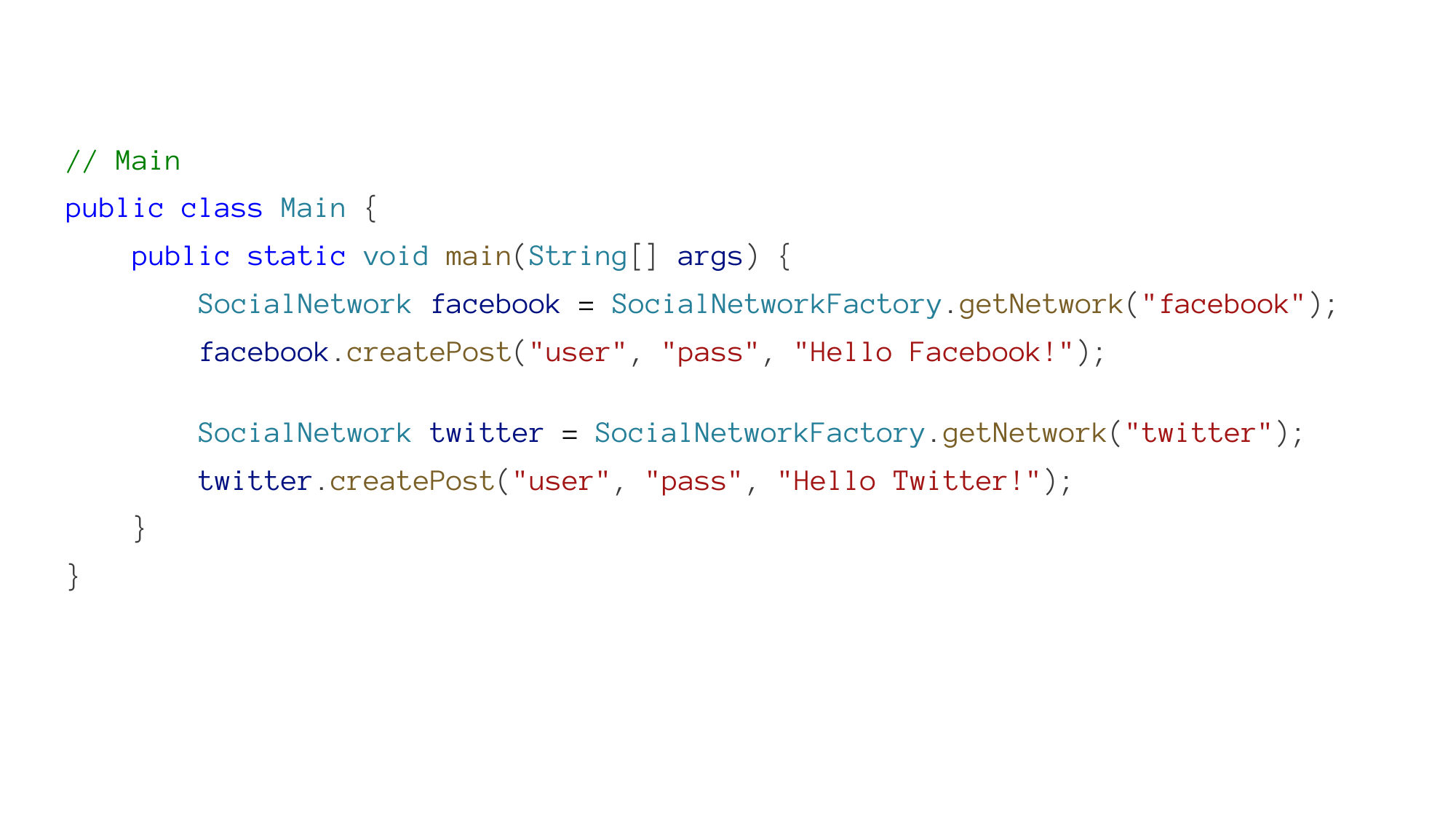

// Main
public class Main {
    public static void main(String[] args) {
        SocialNetwork facebook = SocialNetworkFactory.getNetwork("facebook");
        facebook.createPost("user", "pass", "Hello Facebook!");
        SocialNetwork twitter = SocialNetworkFactory.getNetwork("twitter");
        twitter.createPost("user", "pass", "Hello Twitter!");
    }
}